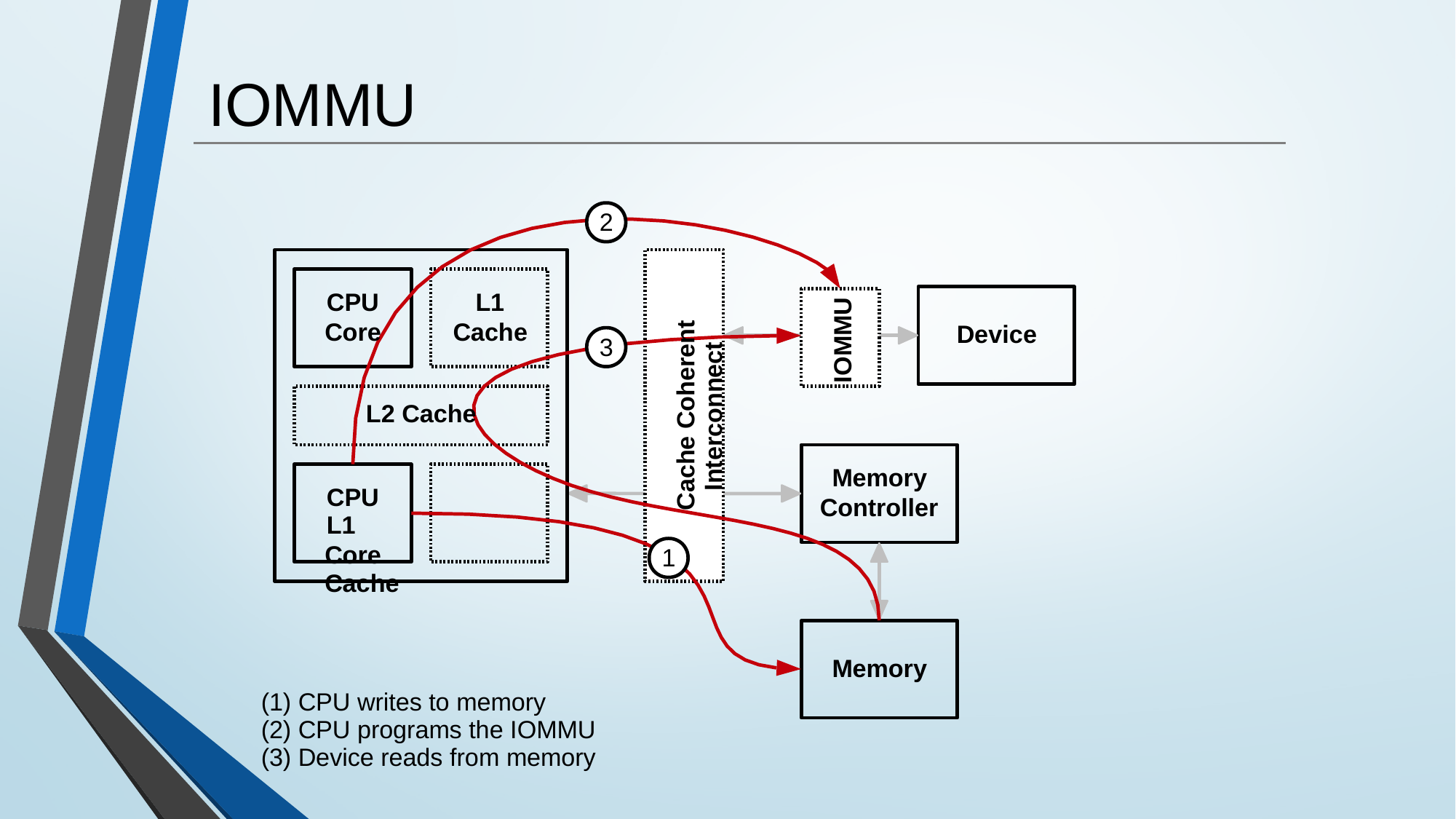

IOMMU

2

CPU             L1
Core          Cache
L2 Cache
CPU             L1
Core          Cache

Device

IOMMU

3

Cache Coherent
Interconnect

Memory

Controller

1

Memory

(1)
(2) (3)
CPU writes to memory
CPU programs the IOMMU Device reads from memory